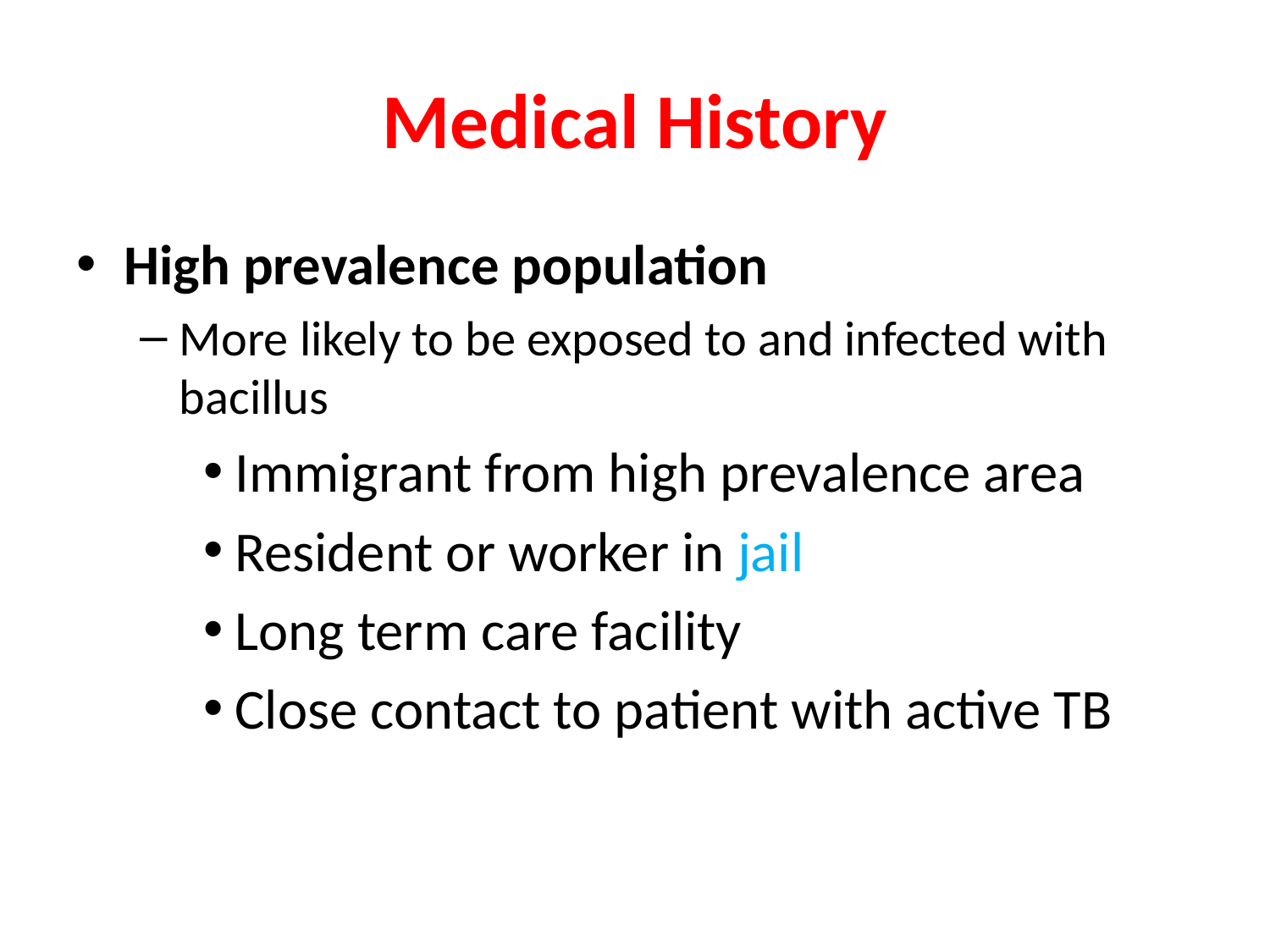

# Medical History
High prevalence population
More likely to be exposed to and infected with bacillus
Immigrant from high prevalence area
Resident or worker in jail
Long term care facility
Close contact to patient with active TB